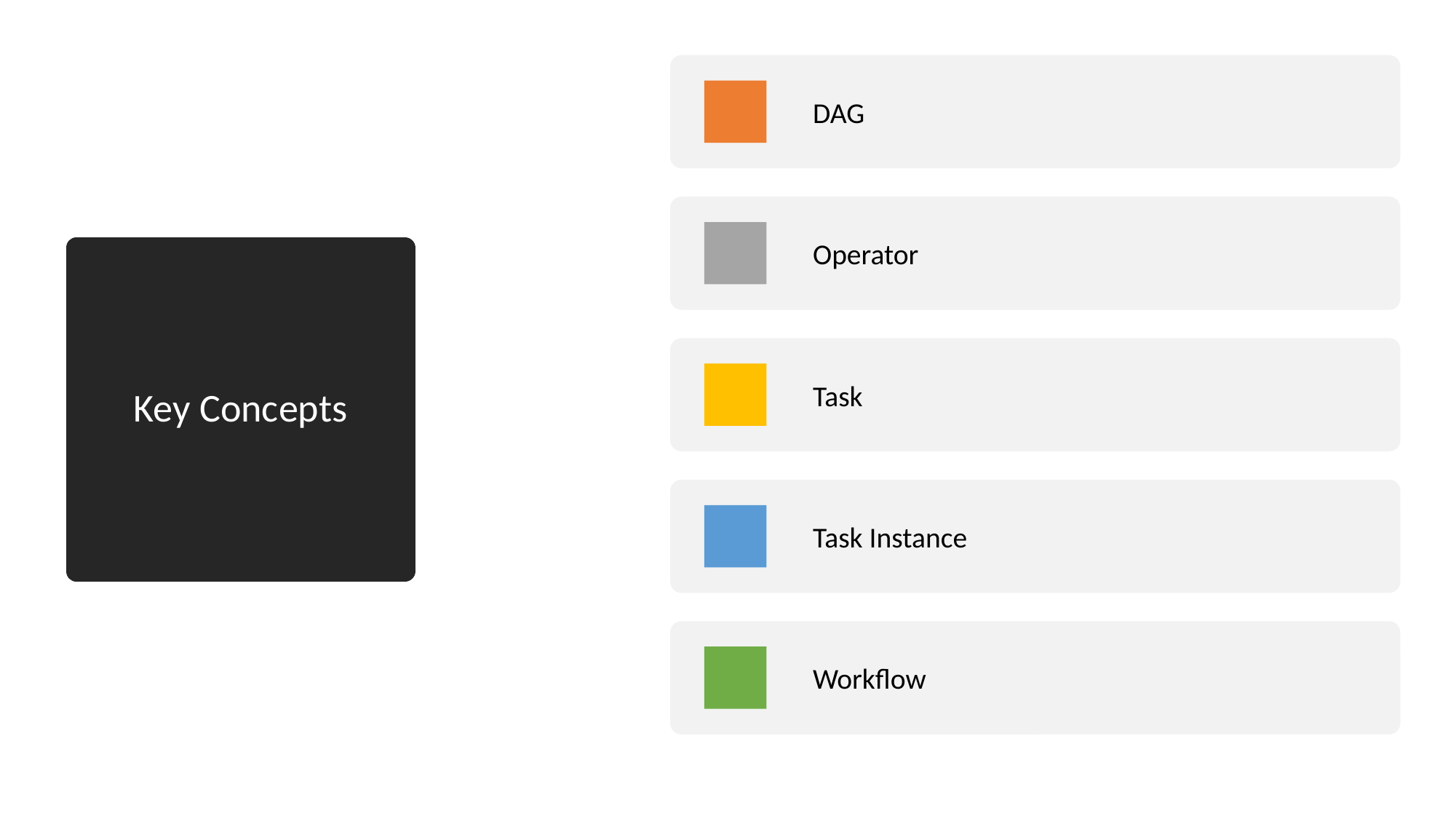

DAG
Operator
Task
Task Instance
Workflow
# Key Concepts